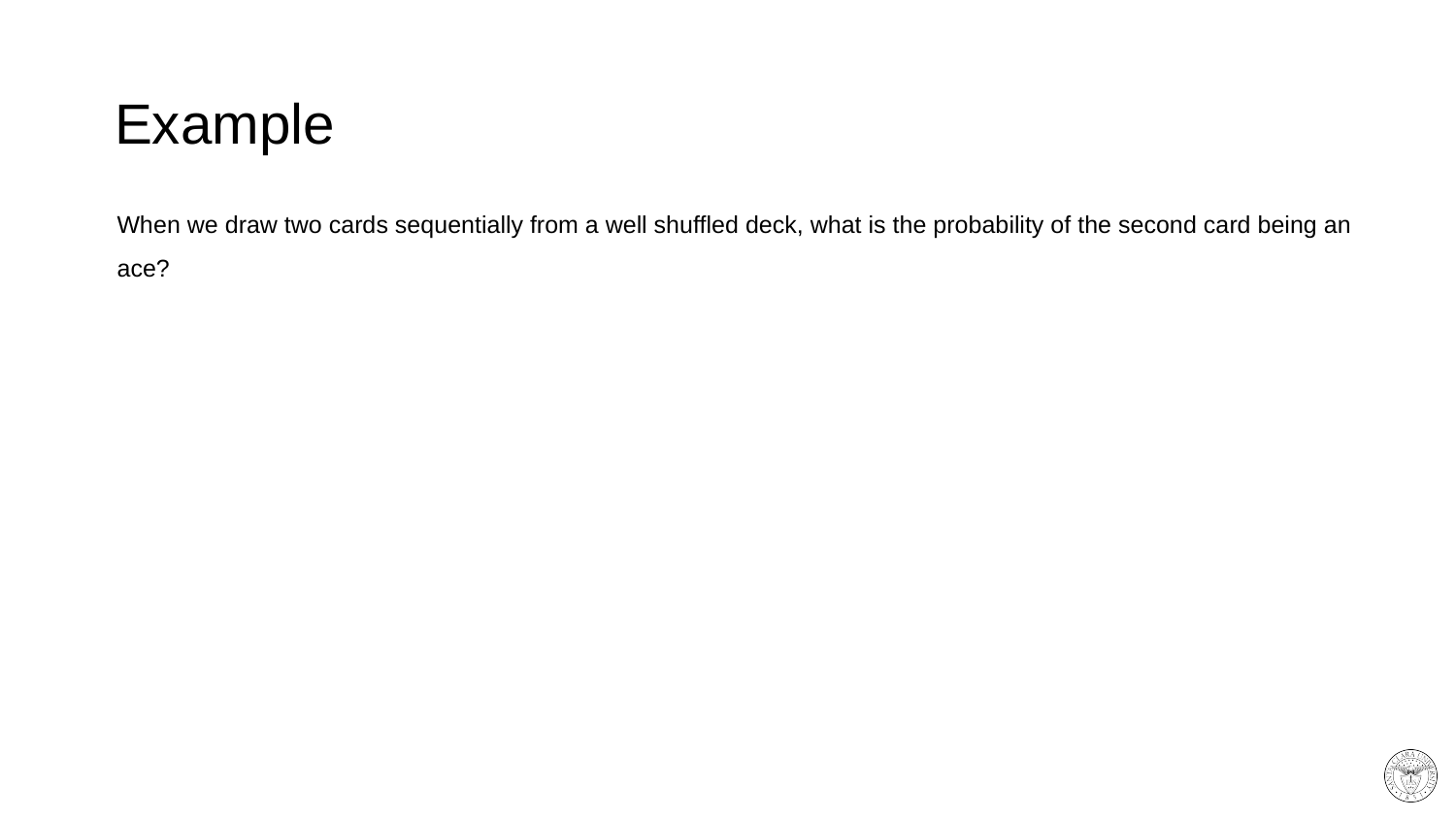

# Example
When we draw two cards sequentially from a well shuffled deck, what is the probability of the second card being an ace?